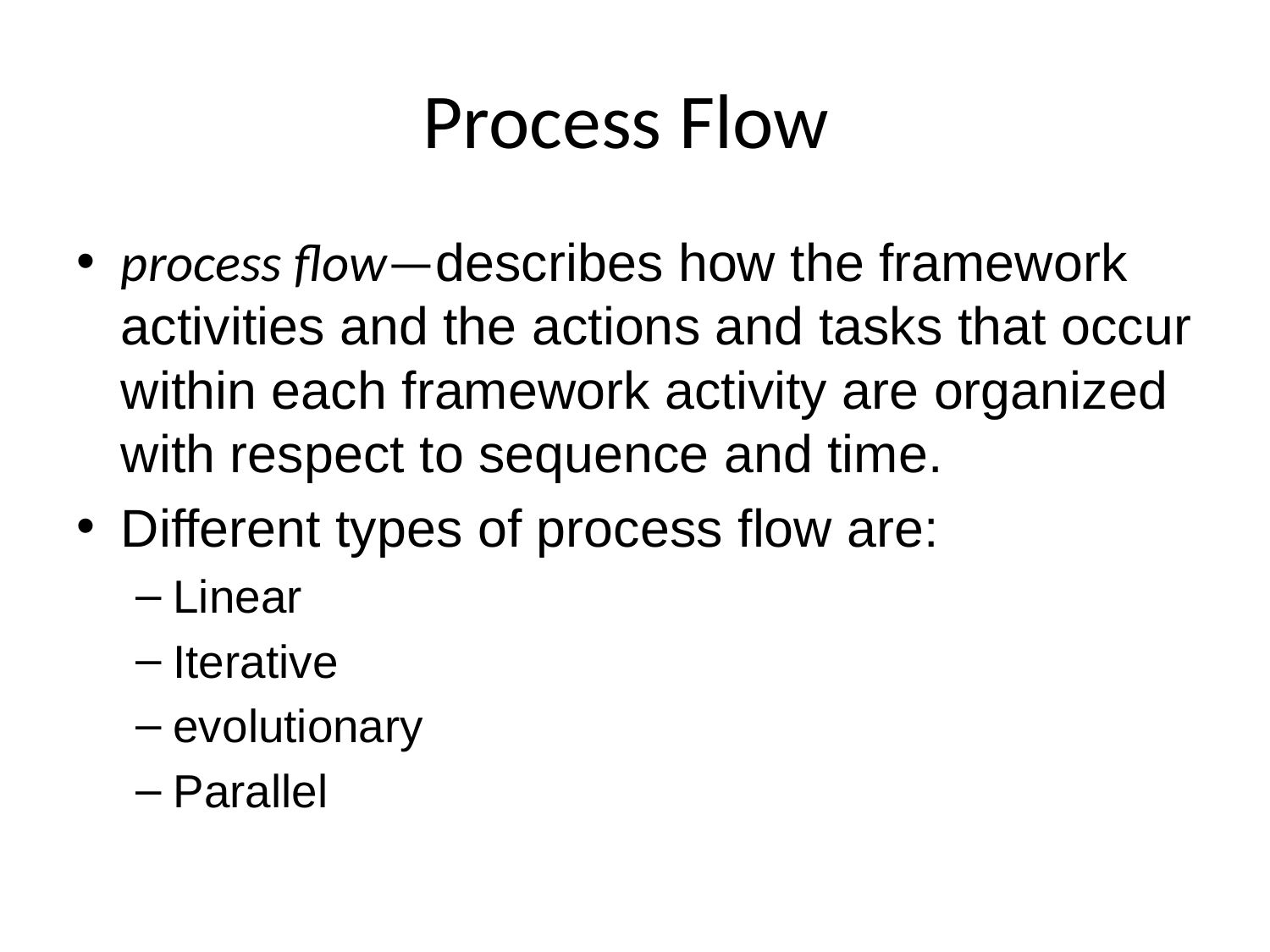

# Process Flow
process flow—describes how the framework activities and the actions and tasks that occur within each framework activity are organized with respect to sequence and time.
Different types of process flow are:
Linear
Iterative
evolutionary
Parallel